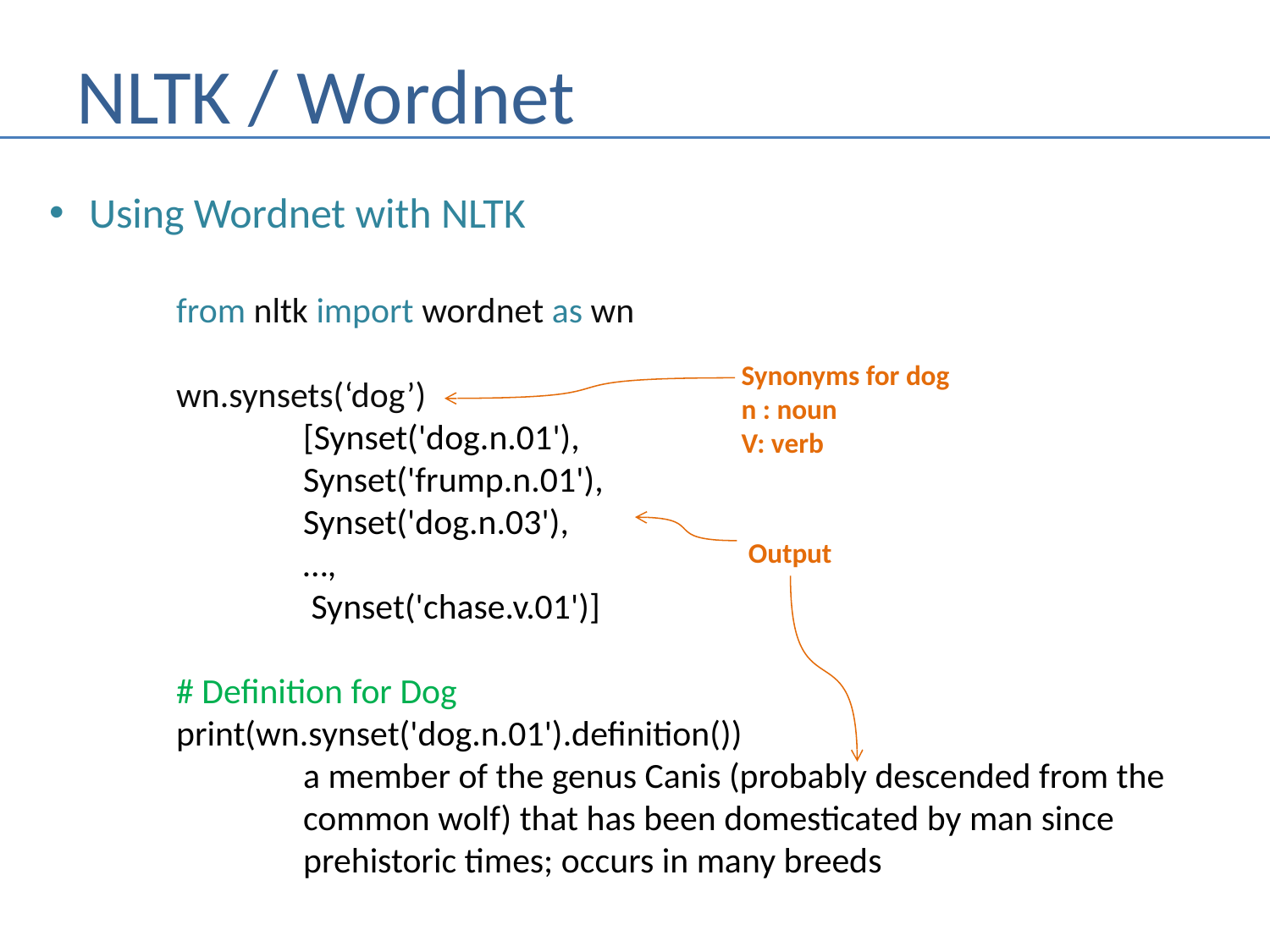

# NLTK / Wordnet
Using Wordnet with NLTK

	from nltk import wordnet as wn

	wn.synsets(‘dog’)
		[Synset('dog.n.01'),
		Synset('frump.n.01'),
		Synset('dog.n.03'),
		…,
		 Synset('chase.v.01')]

	# Definition for Dog
	print(wn.synset('dog.n.01').definition())
		a member of the genus Canis (probably descended from the
		common wolf) that has been domesticated by man since
		prehistoric times; occurs in many breeds
Synonyms for dog
n : noun
V: verb
Output